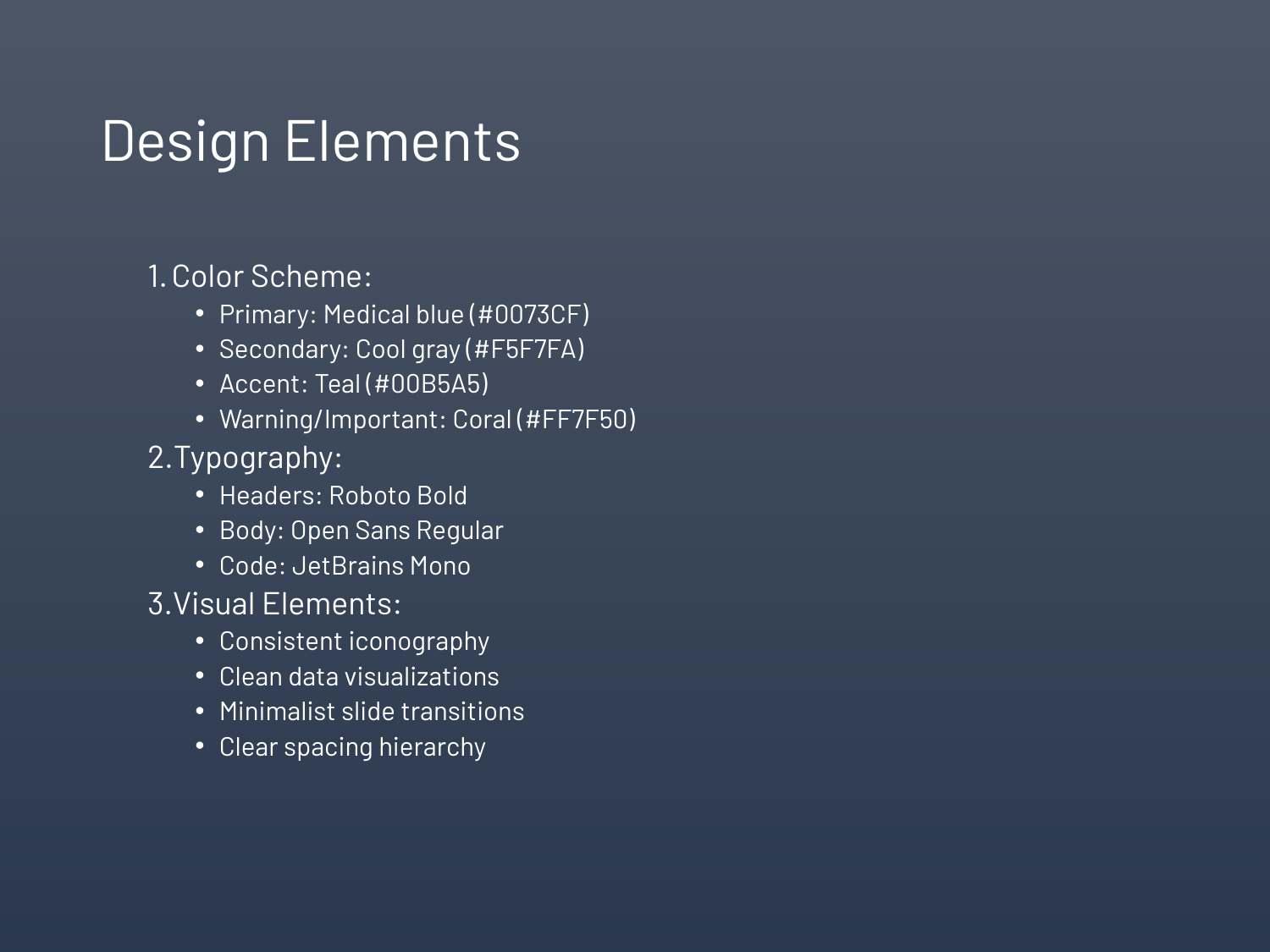

# Design Elements
Color Scheme:
Primary: Medical blue (#0073CF)
Secondary: Cool gray (#F5F7FA)
Accent: Teal (#00B5A5)
Warning/Important: Coral (#FF7F50)
Typography:
Headers: Roboto Bold
Body: Open Sans Regular
Code: JetBrains Mono
Visual Elements:
Consistent iconography
Clean data visualizations
Minimalist slide transitions
Clear spacing hierarchy